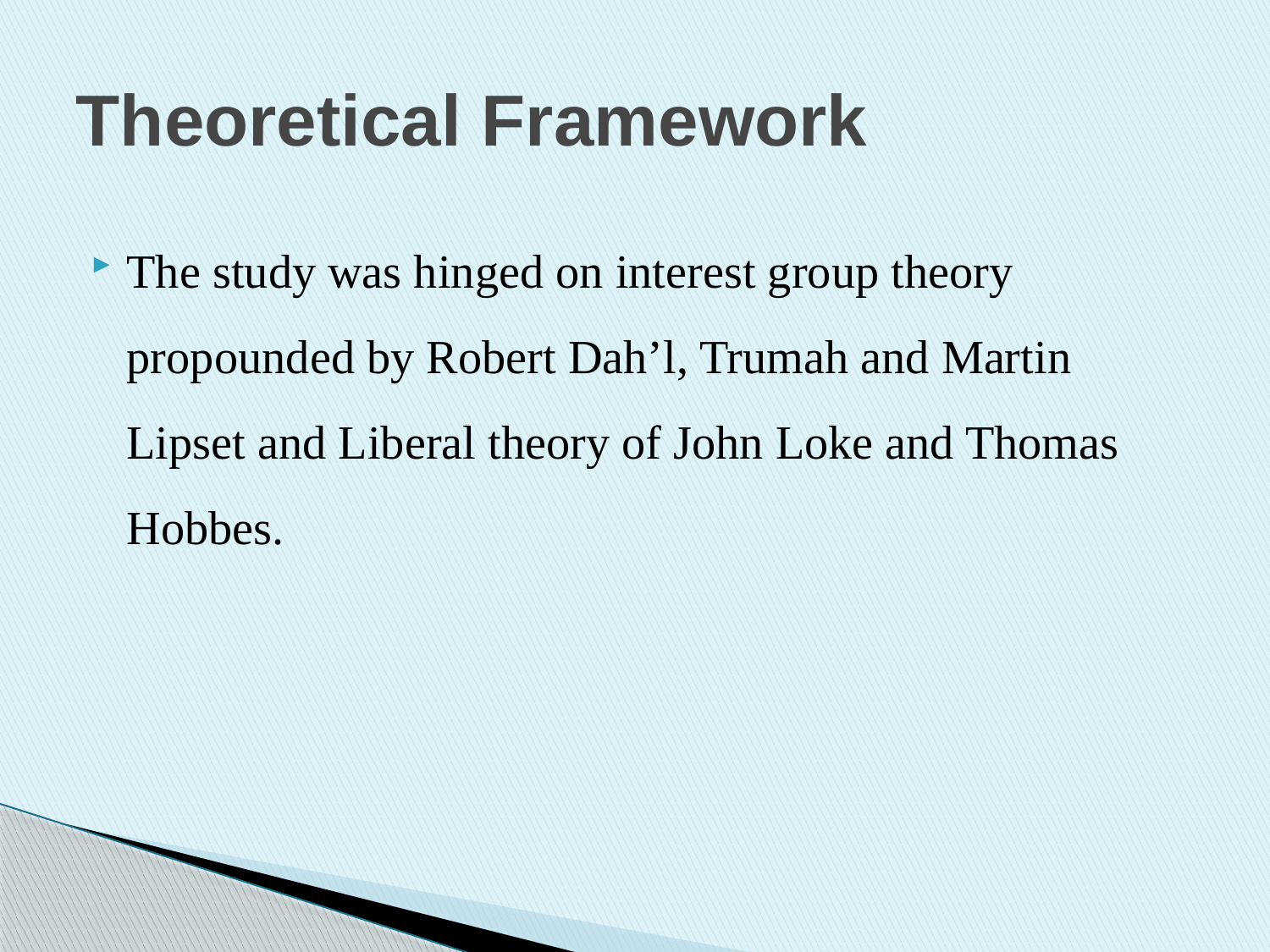

# Theoretical Framework
The study was hinged on interest group theory propounded by Robert Dah’l, Trumah and Martin Lipset and Liberal theory of John Loke and Thomas Hobbes.